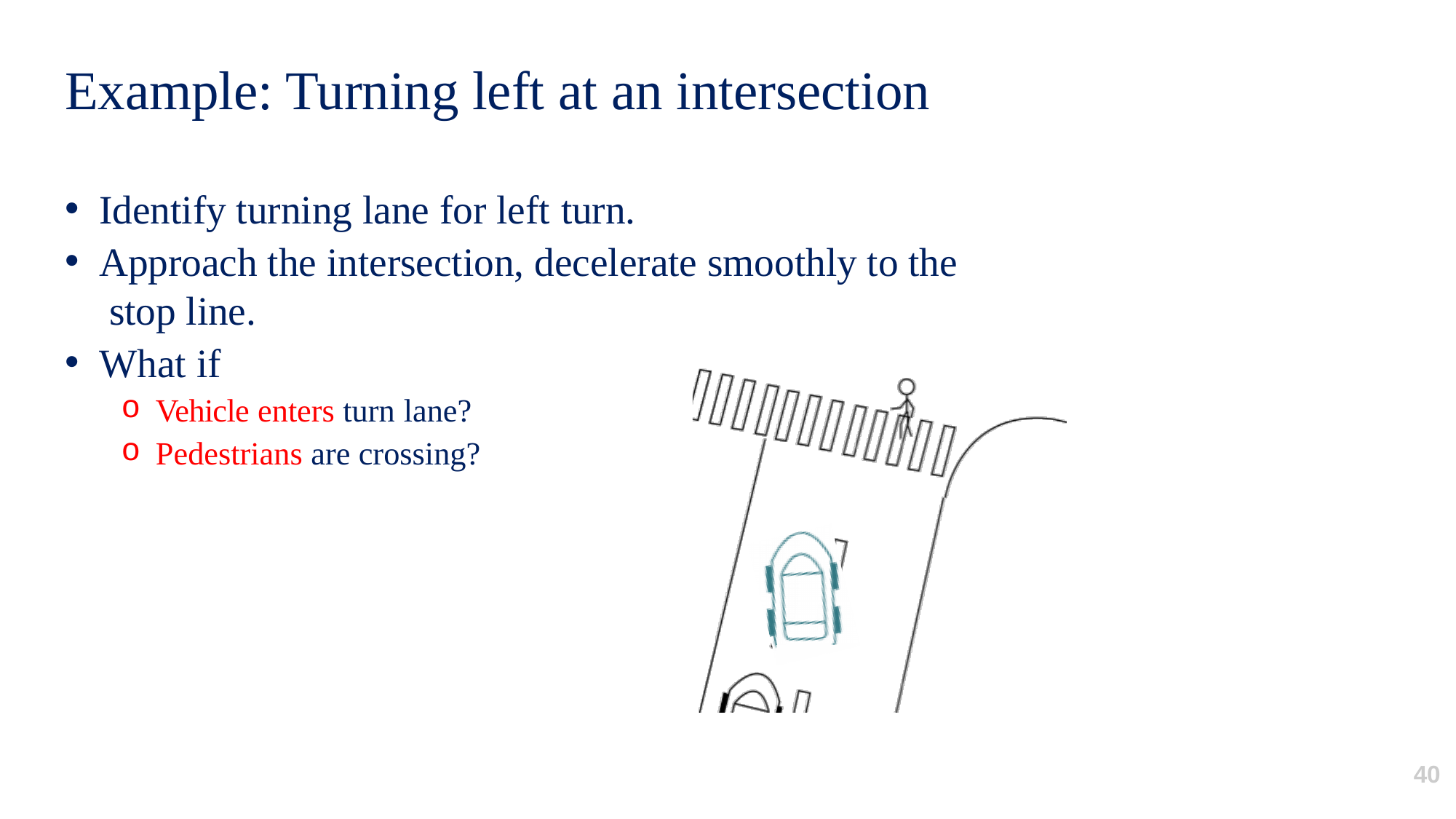

# Example: Turning left at an intersection
Identify turning lane for left turn.
Approach the intersection, decelerate smoothly to the  stop line.
What if
Vehicle enters turn lane?
Pedestrians are crossing?

40